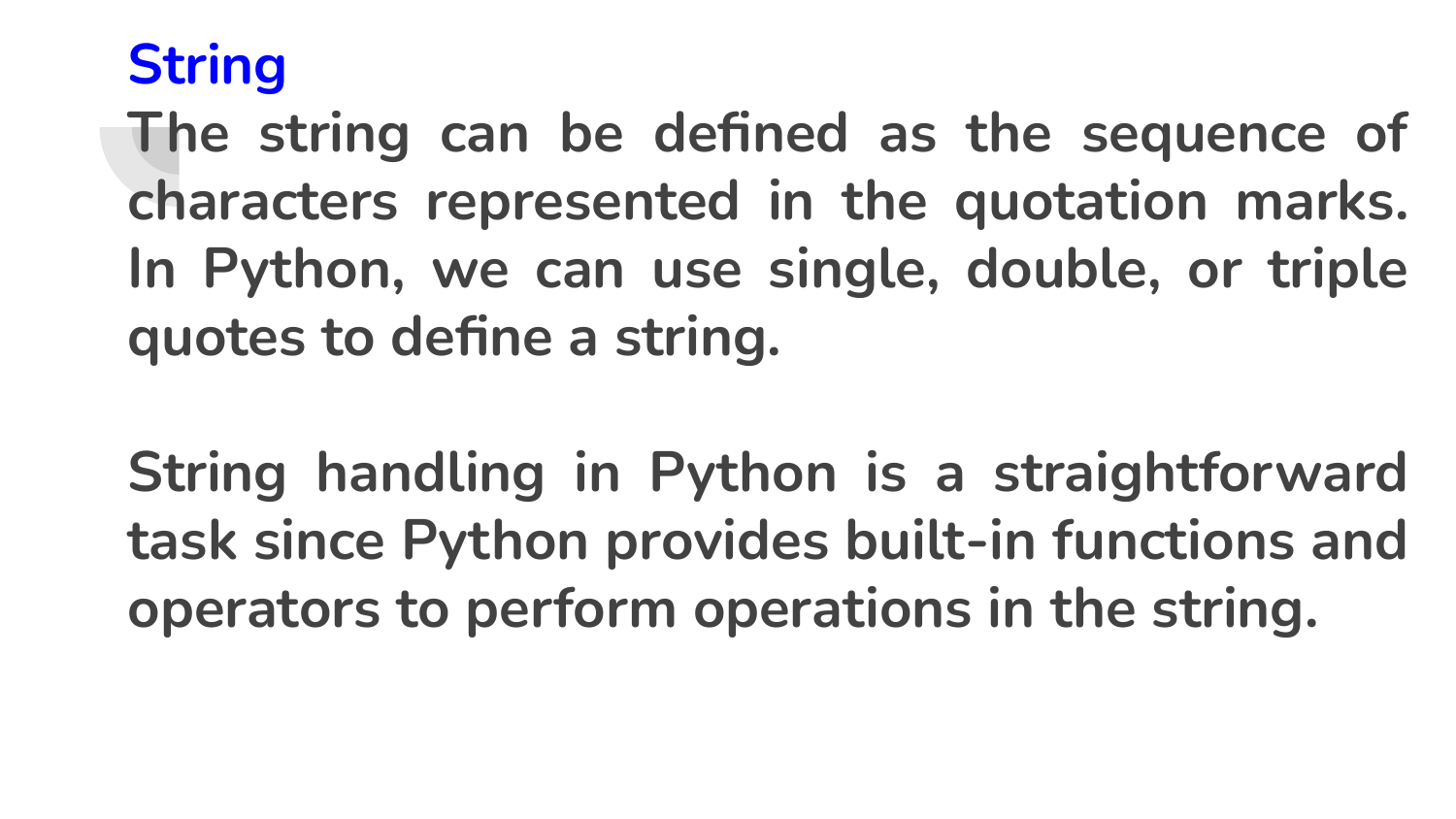

# String
The string can be defined as the sequence of characters represented in the quotation marks. In Python, we can use single, double, or triple quotes to define a string.

String handling in Python is a straightforward task since Python provides built-in functions and operators to perform operations in the string.